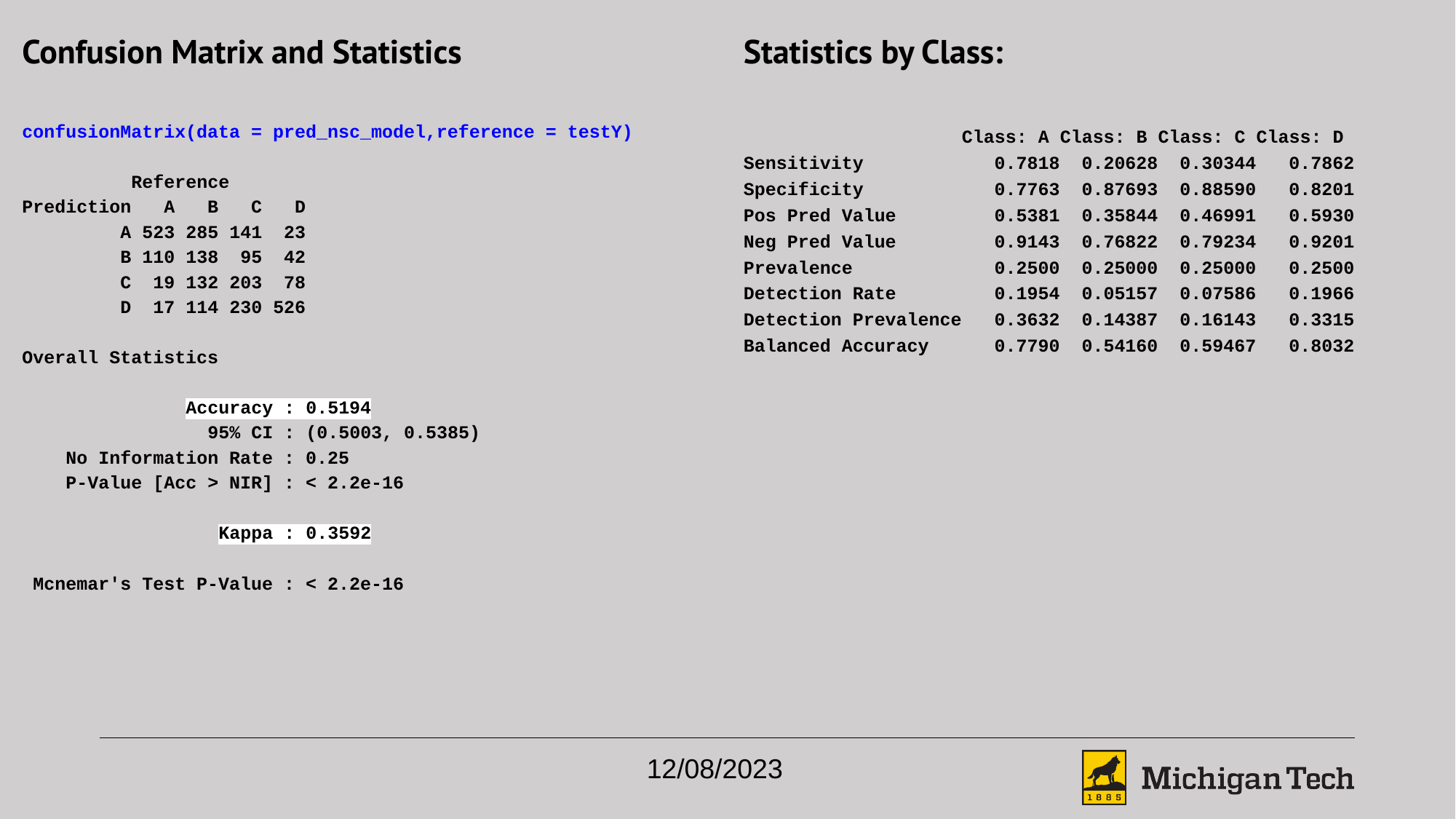

Confusion Matrix and Statistics

confusionMatrix(data = pred_nsc_model,reference = testY)

          Reference
Prediction   A   B   C   D
         A 523 285 141  23
         B 110 138  95  42
         C  19 132 203  78
         D  17 114 230 526

Overall Statistics

               Accuracy : 0.5194
                 95% CI : (0.5003, 0.5385)
    No Information Rate : 0.25
    P-Value [Acc > NIR] : < 2.2e-16

                  Kappa : 0.3592

 Mcnemar's Test P-Value : < 2.2e-16

Statistics by Class:

                    Class: A Class: B Class: C Class: D
Sensitivity            0.7818  0.20628  0.30344   0.7862
Specificity            0.7763  0.87693  0.88590   0.8201
Pos Pred Value         0.5381  0.35844  0.46991   0.5930
Neg Pred Value         0.9143  0.76822  0.79234   0.9201
Prevalence             0.2500  0.25000  0.25000   0.2500
Detection Rate         0.1954  0.05157  0.07586   0.1966
Detection Prevalence   0.3632  0.14387  0.16143   0.3315
Balanced Accuracy      0.7790  0.54160  0.59467   0.8032

12/08/2023